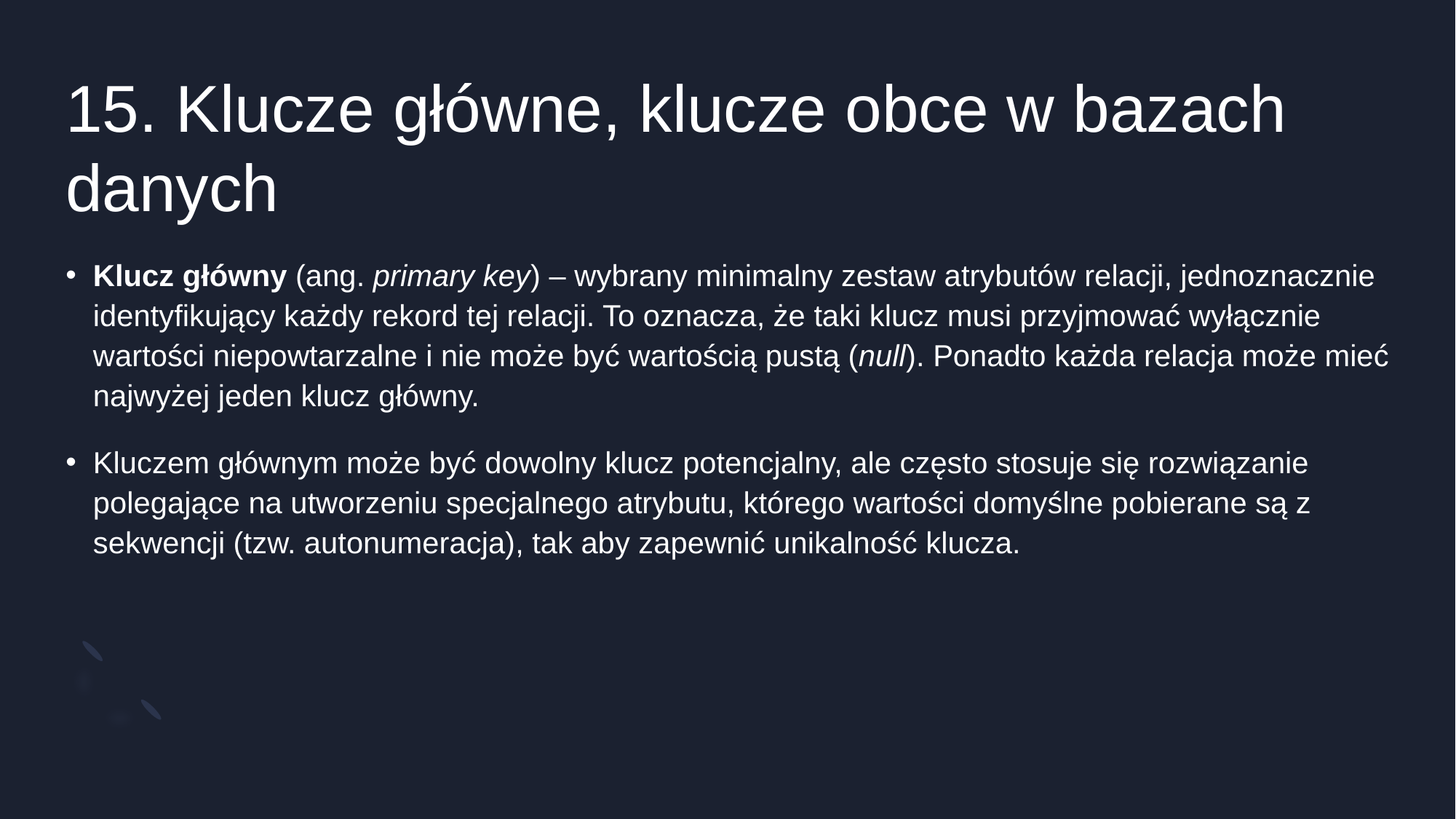

# 15. Klucze główne, klucze obce w bazach danych
Klucz główny (ang. primary key) – wybrany minimalny zestaw atrybutów relacji, jednoznacznie identyfikujący każdy rekord tej relacji. To oznacza, że taki klucz musi przyjmować wyłącznie wartości niepowtarzalne i nie może być wartością pustą (null). Ponadto każda relacja może mieć najwyżej jeden klucz główny.
Kluczem głównym może być dowolny klucz potencjalny, ale często stosuje się rozwiązanie polegające na utworzeniu specjalnego atrybutu, którego wartości domyślne pobierane są z sekwencji (tzw. autonumeracja), tak aby zapewnić unikalność klucza.